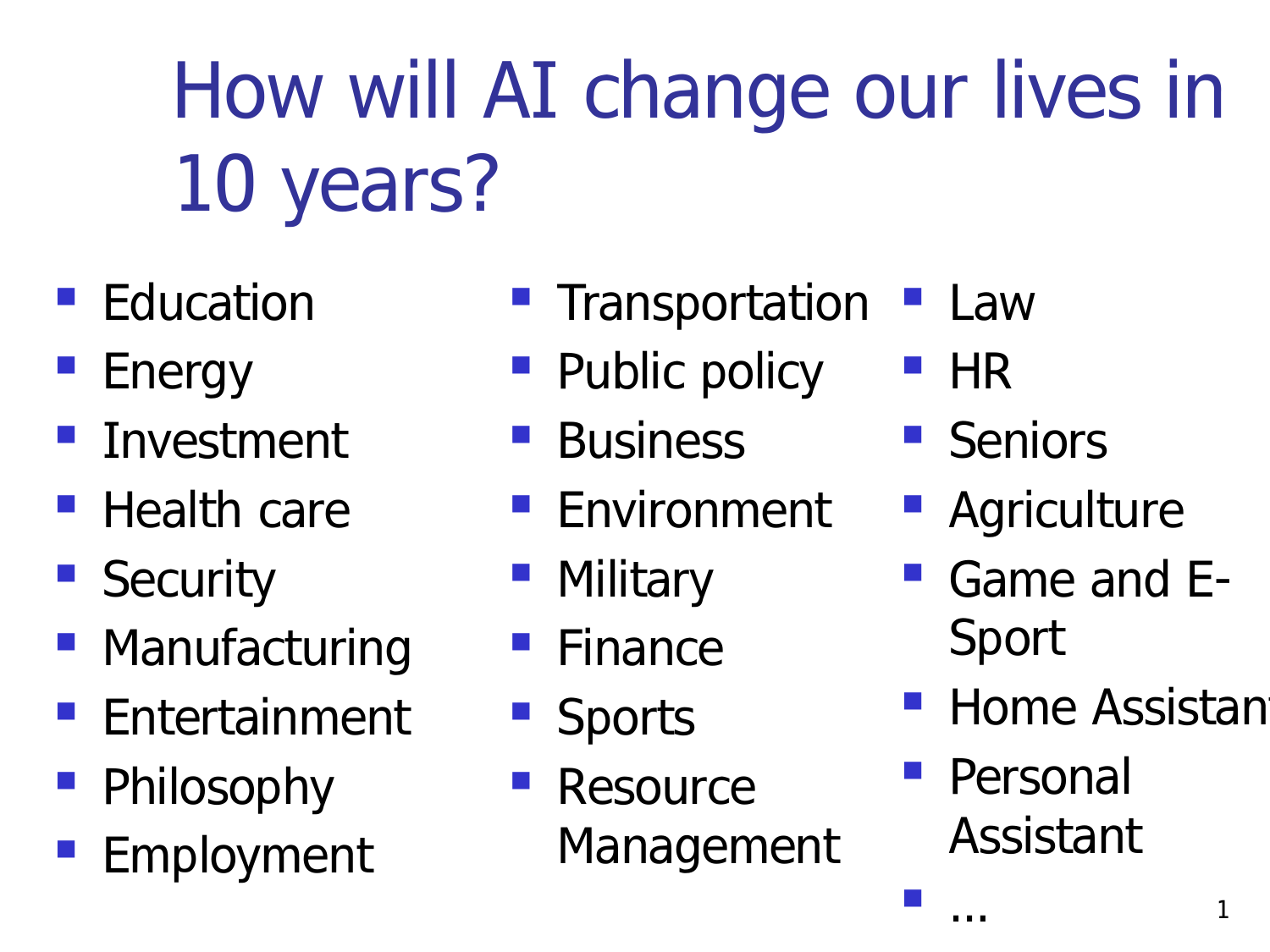

# How will AI change our lives in 10 years?
Education
Energy
Investment
Health care
Security
Manufacturing
Entertainment
Philosophy
Employment
Transportation
Public policy
Business
Environment
Military
Finance
Sports
Resource Management
Law
HR
Seniors
Agriculture
Game and E-Sport
Home Assistant
Personal Assistant
…

1